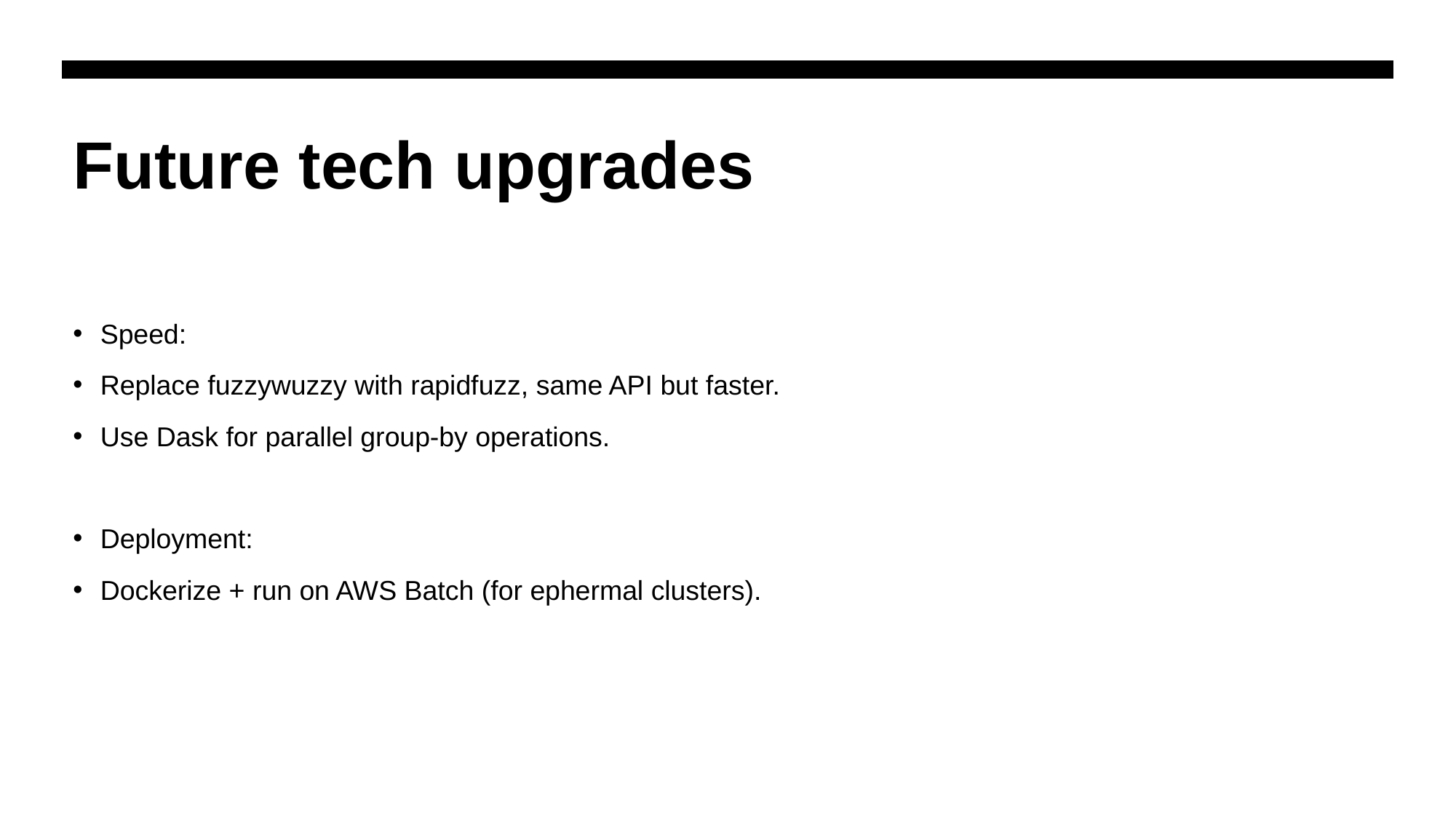

# Future tech upgrades
Speed:
Replace fuzzywuzzy with rapidfuzz, same API but faster.
Use Dask for parallel group-by operations.

Deployment:
Dockerize + run on AWS Batch (for ephermal clusters).